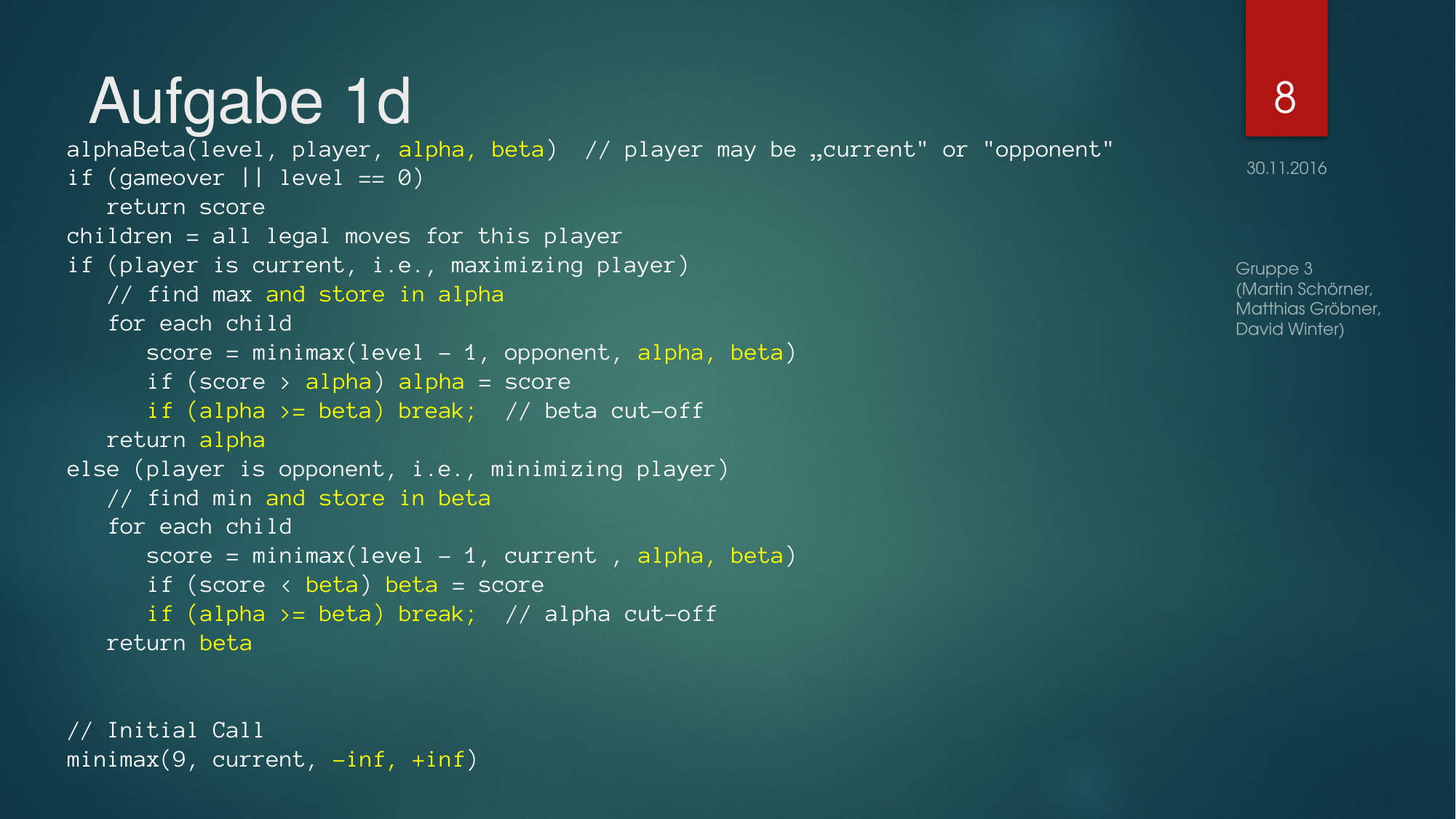

8
# Aufgabe 1d
alphaBeta(level, player, alpha, beta)  // player may be „current" or "opponent"
if (gameover || level == 0)
   return score
children = all legal moves for this player
if (player is current, i.e., maximizing player)
   // find max and store in alpha
   for each child
      score = minimax(level - 1, opponent, alpha, beta)
      if (score > alpha) alpha = score
      if (alpha >= beta) break;  // beta cut-off
   return alpha
else (player is opponent, i.e., minimizing player)
   // find min and store in beta
   for each child
      score = minimax(level - 1, current , alpha, beta)
      if (score < beta) beta = score
      if (alpha >= beta) break;  // alpha cut-off
   return beta

// Initial Call
minimax(9, current, -inf, +inf)
30.11.2016
Gruppe 3
(Martin Schörner,
Matthias Gröbner,
David Winter)